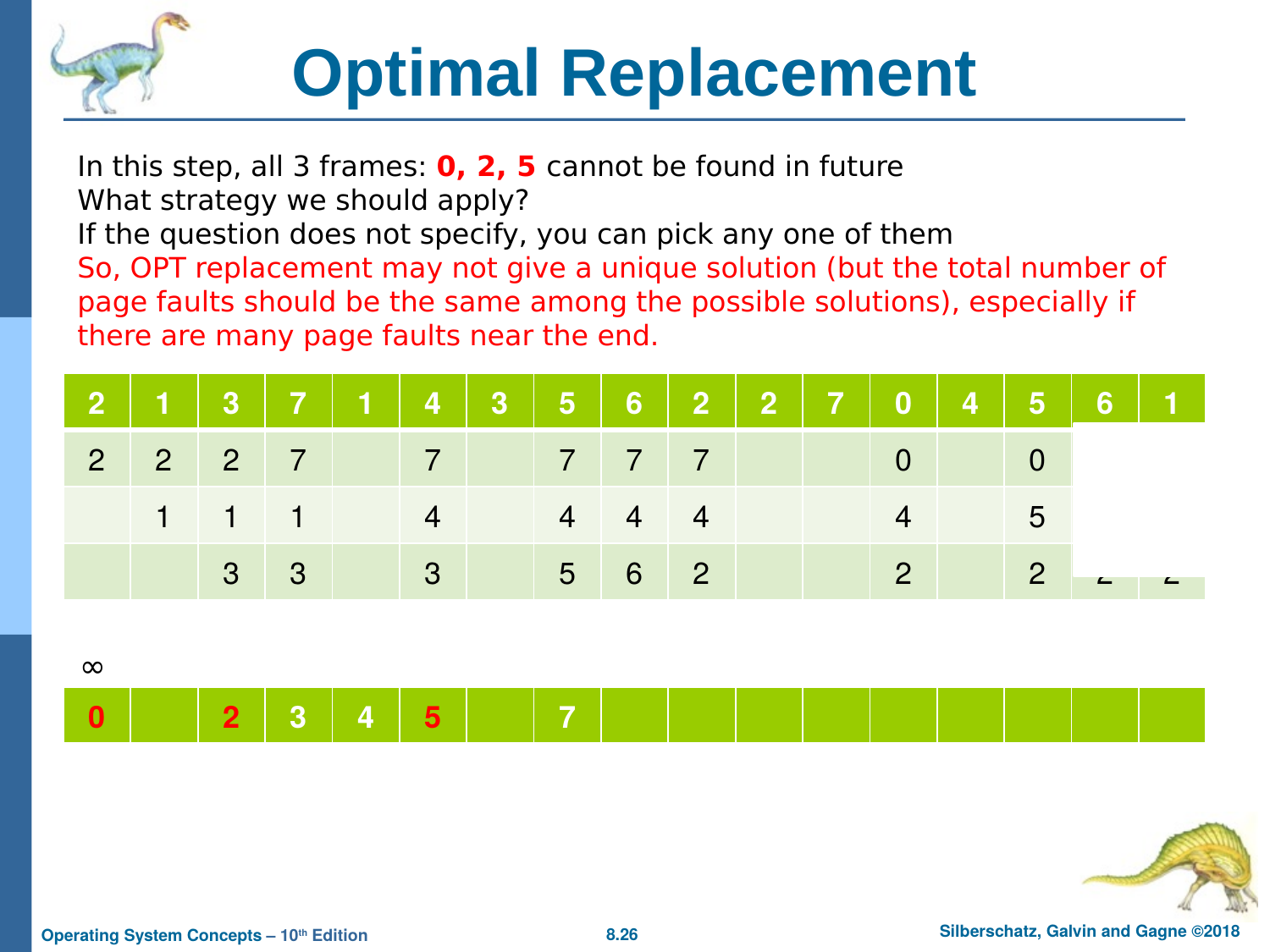

# Optimal Replacement
In this step, all 3 frames: 0, 2, 5 cannot be found in future
What strategy we should apply?
If the question does not specify, you can pick any one of them
So, OPT replacement may not give a unique solution (but the total number of page faults should be the same among the possible solutions), especially if there are many page faults near the end.

| 2 | 1 | 3 | 7 | 1 | 4 | 3 | 5 | 6 | 2 | 2 | 7 | 0 | 4 | 5 | 6 | 1 |
| --- | --- | --- | --- | --- | --- | --- | --- | --- | --- | --- | --- | --- | --- | --- | --- | --- |
| 2 | 2 | 2 | 7 |  | 7 |  | 7 | 7 | 7 |  |  | 0 |  | 0 | 0 | 0 |
|  | 1 | 1 | 1 |  | 4 |  | 4 | 4 | 4 |  |  | 4 |  | 5 | 6 | 1 |
|  |  | 3 | 3 |  | 3 |  | 5 | 6 | 2 |  |  | 2 |  | 2 | 2 | 2 |

∞
| 0 |  | 2 | 3 | 4 | 5 |  | 7 |  |  |  |  |  |  |  |  |  |
| --- | --- | --- | --- | --- | --- | --- | --- | --- | --- | --- | --- | --- | --- | --- | --- | --- |